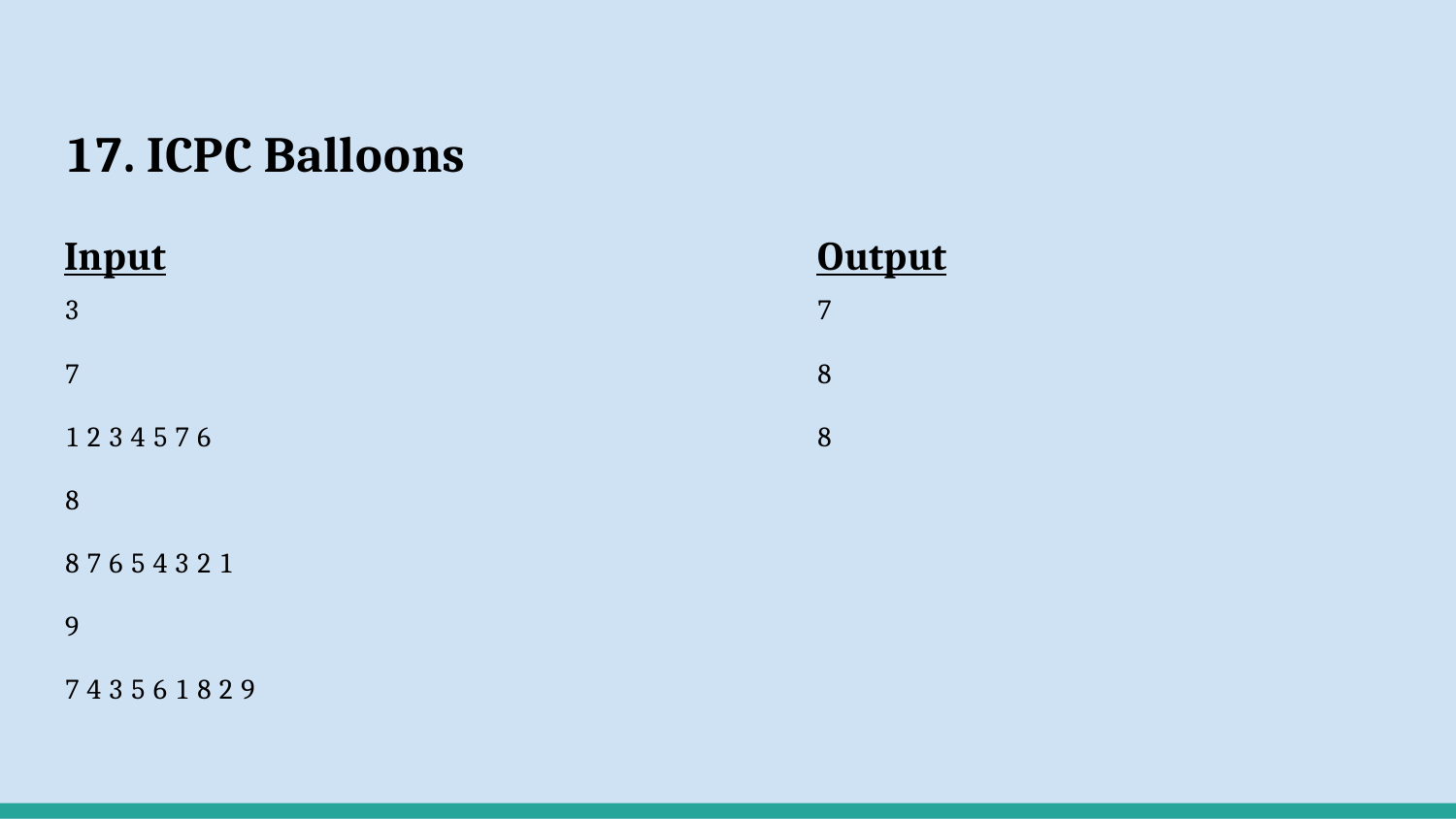

# 17. ICPC Balloons

Input
3
7
1 2 3 4 5 7 6
8
8 7 6 5 4 3 2 1
9
7 4 3 5 6 1 8 2 9

Output
7
8
8